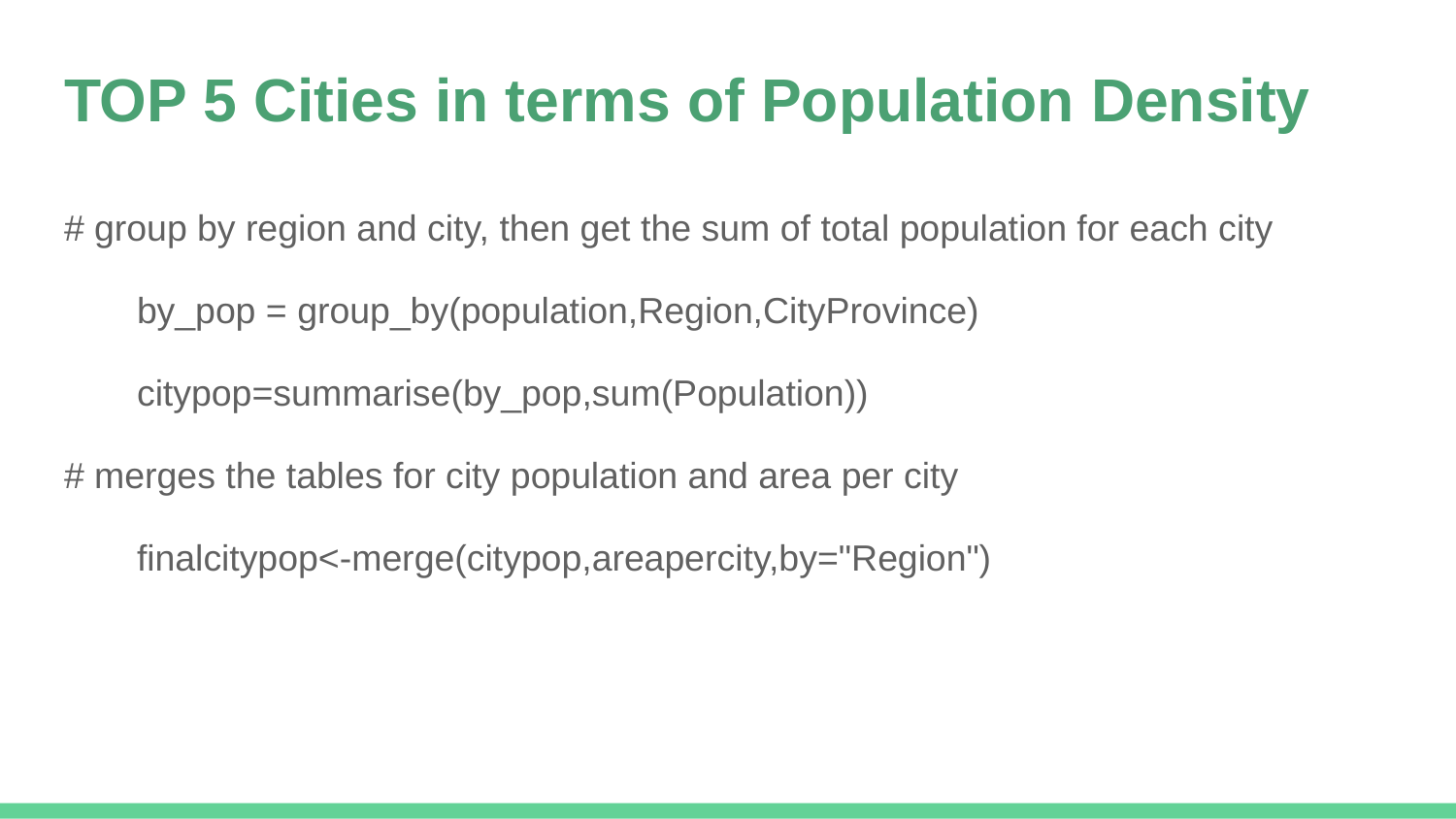

# TOP 5 Cities in terms of Population Density
# group by region and city, then get the sum of total population for each city
by_pop = group_by(population,Region,CityProvince)
citypop=summarise(by_pop,sum(Population))
# merges the tables for city population and area per city
finalcitypop<-merge(citypop,areapercity,by="Region")